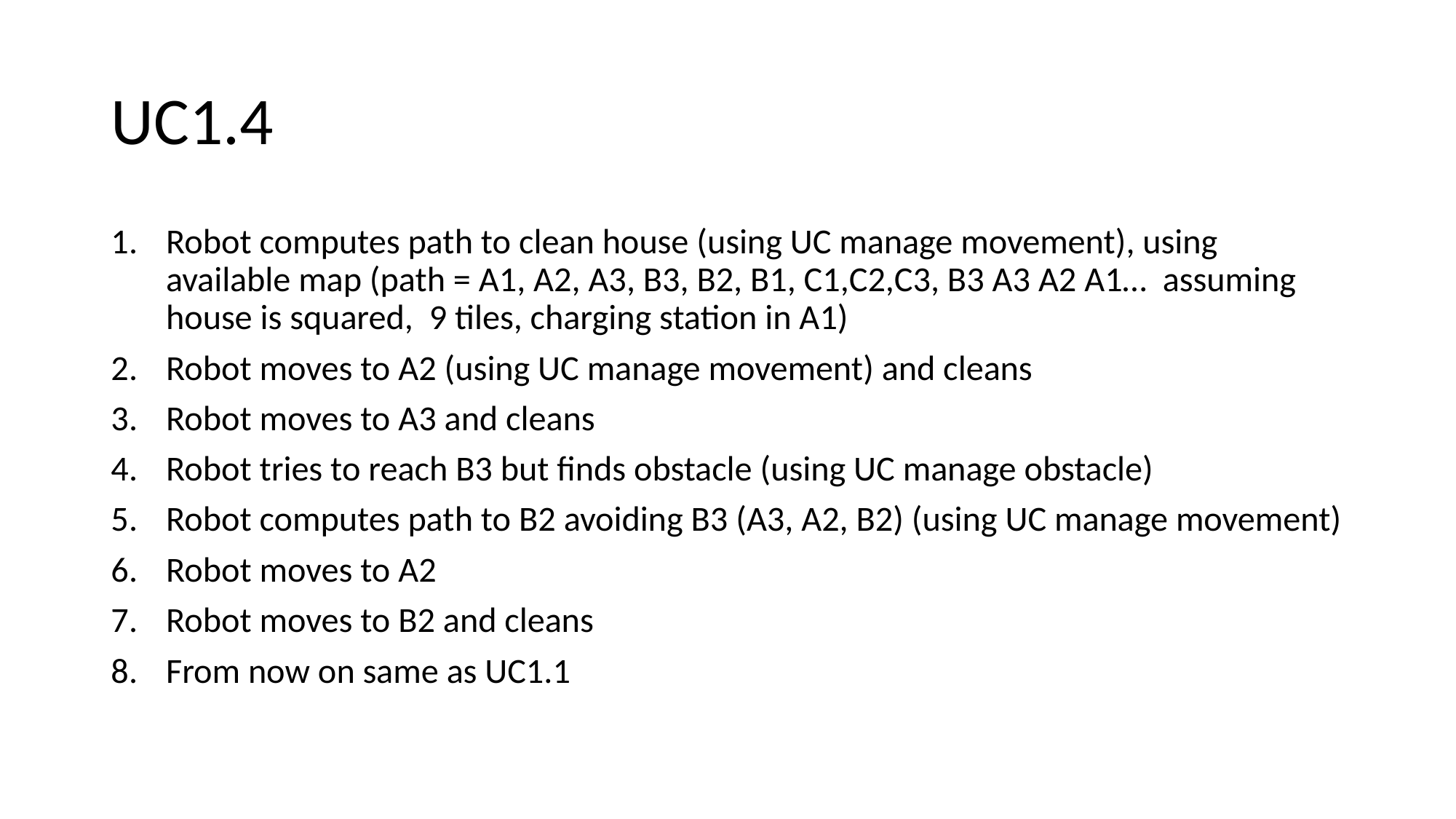

# UC1.4
Robot computes path to clean house (using UC manage movement), using available map (path = A1, A2, A3, B3, B2, B1, C1,C2,C3, B3 A3 A2 A1…  assuming house is squared,  9 tiles, charging station in A1)
Robot moves to A2 (using UC manage movement) and cleans
Robot moves to A3 and cleans
Robot tries to reach B3 but finds obstacle (using UC manage obstacle)
Robot computes path to B2 avoiding B3 (A3, A2, B2) (using UC manage movement)
Robot moves to A2
Robot moves to B2 and cleans
From now on same as UC1.1